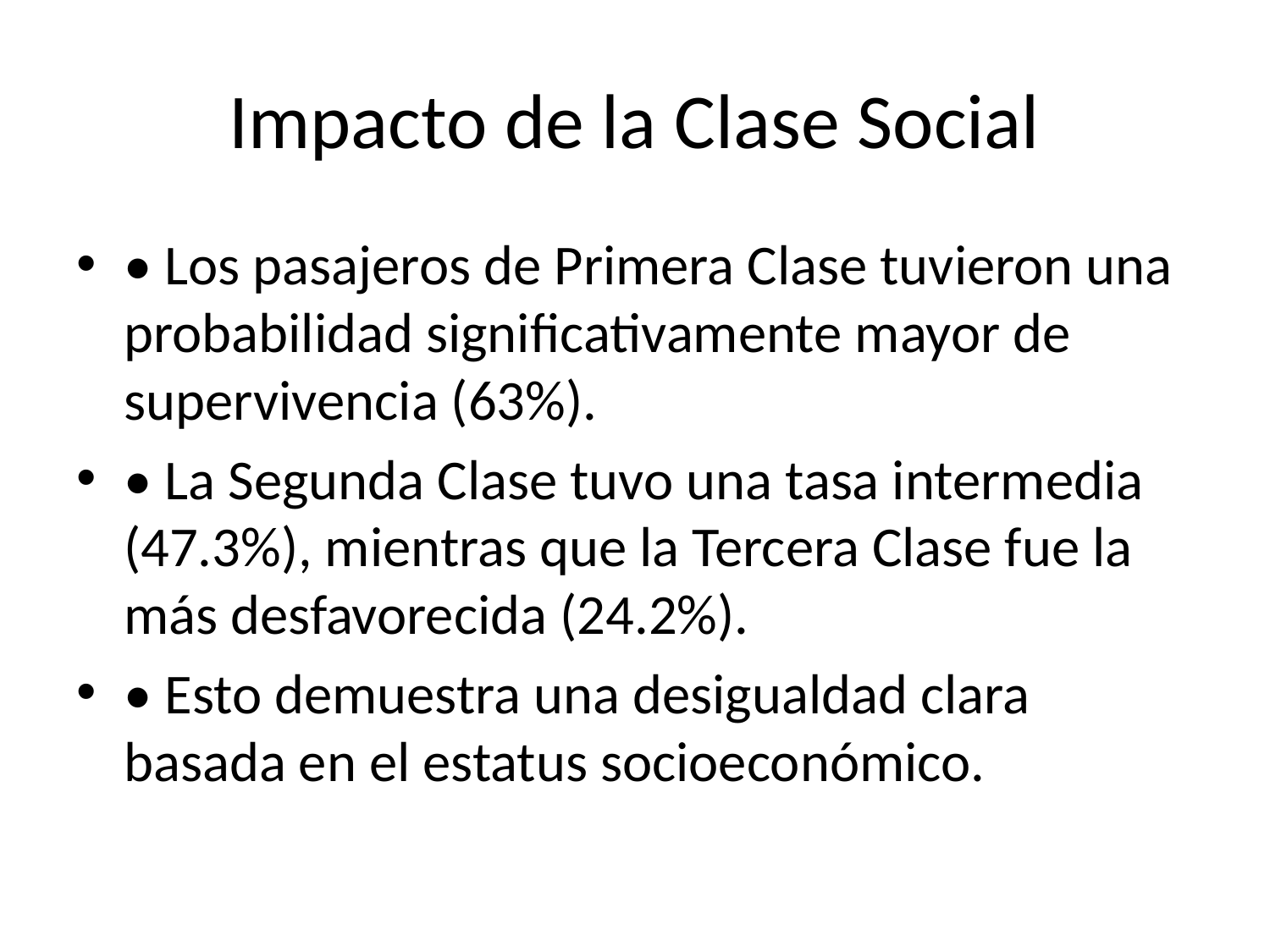

# Impacto de la Clase Social
• Los pasajeros de Primera Clase tuvieron una probabilidad significativamente mayor de supervivencia (63%).
• La Segunda Clase tuvo una tasa intermedia (47.3%), mientras que la Tercera Clase fue la más desfavorecida (24.2%).
• Esto demuestra una desigualdad clara basada en el estatus socioeconómico.